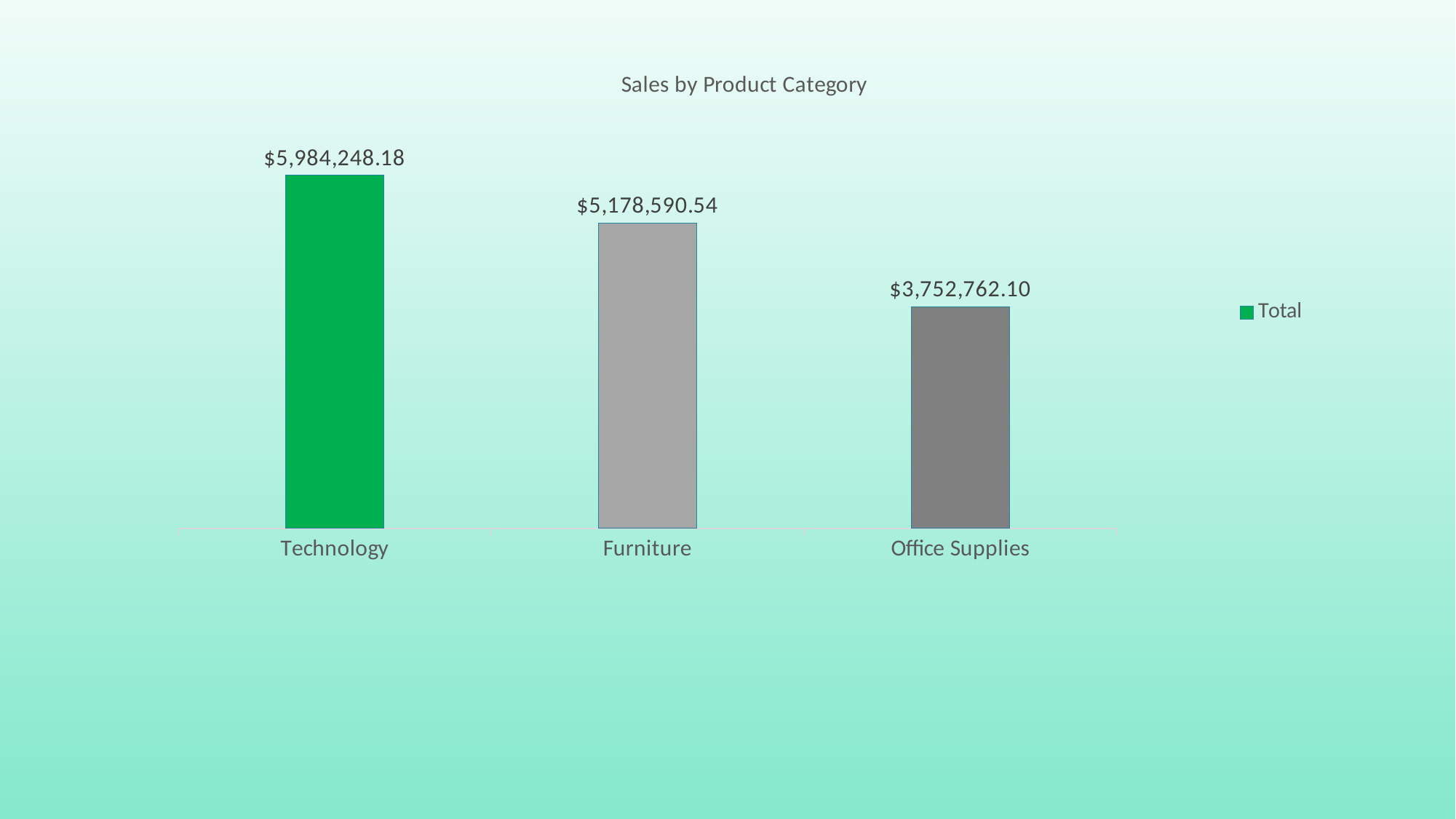

### Chart: Sales by Product Category

| Category | Total |
|---|---|
| Technology | 5984248.181999991 |
| Furniture | 5178590.54199999 |
| Office Supplies | 3752762.099999994 |